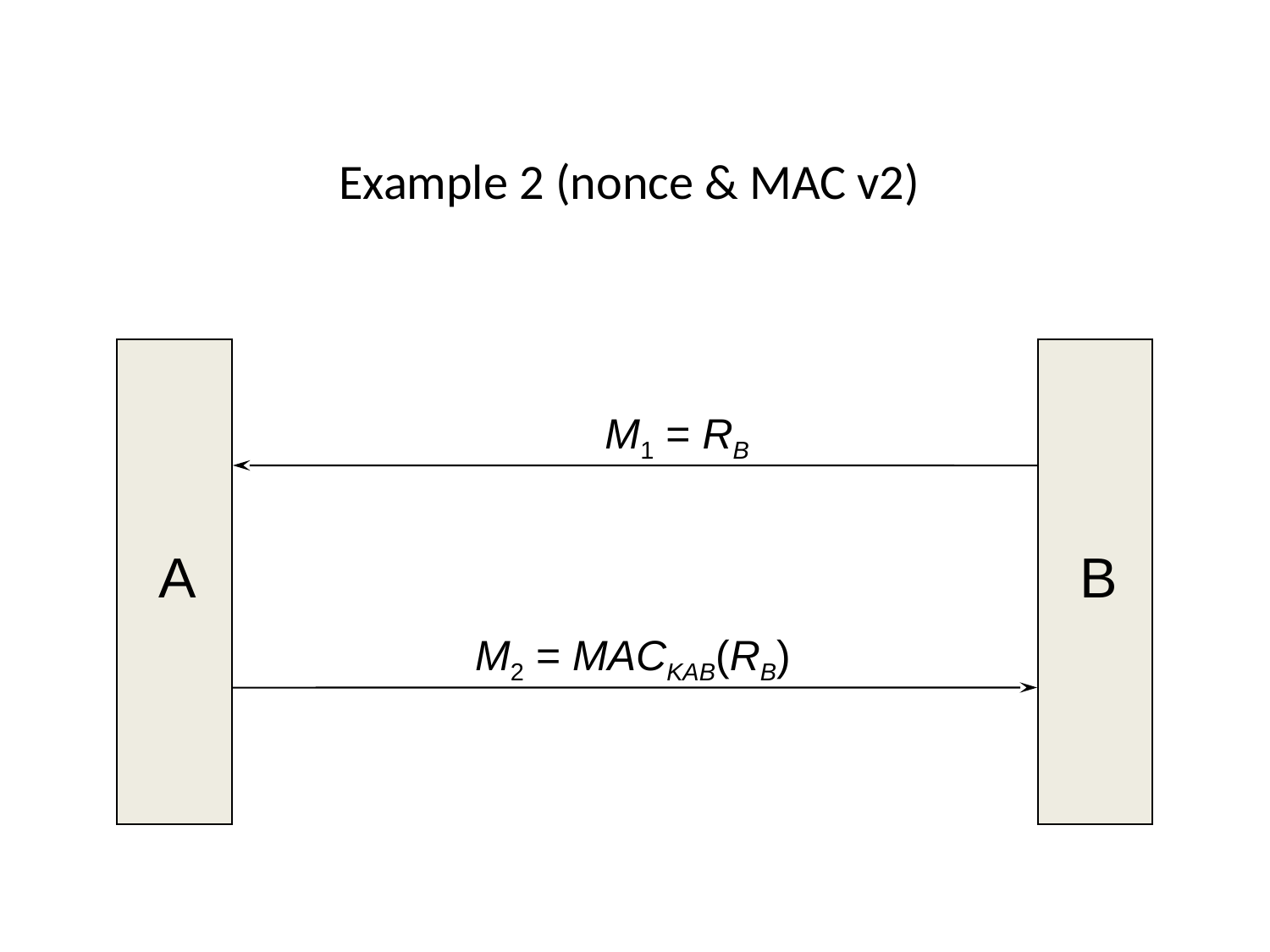

# Example 2 (nonce & MAC v2)

M1 = RB

A
B
M2 = MACKAB(RB)